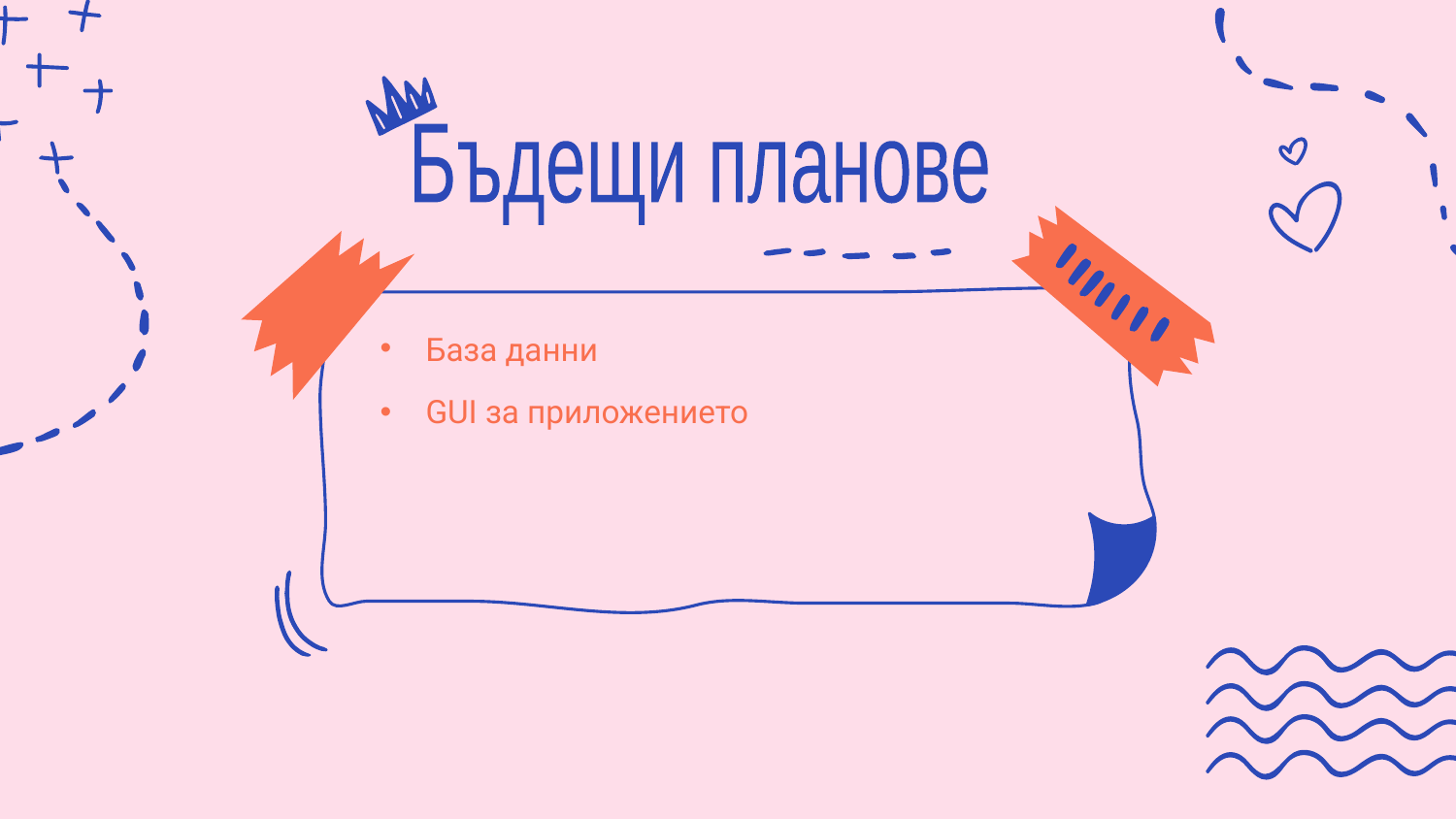

Бъдещи планове

База данни
GUI за приложението